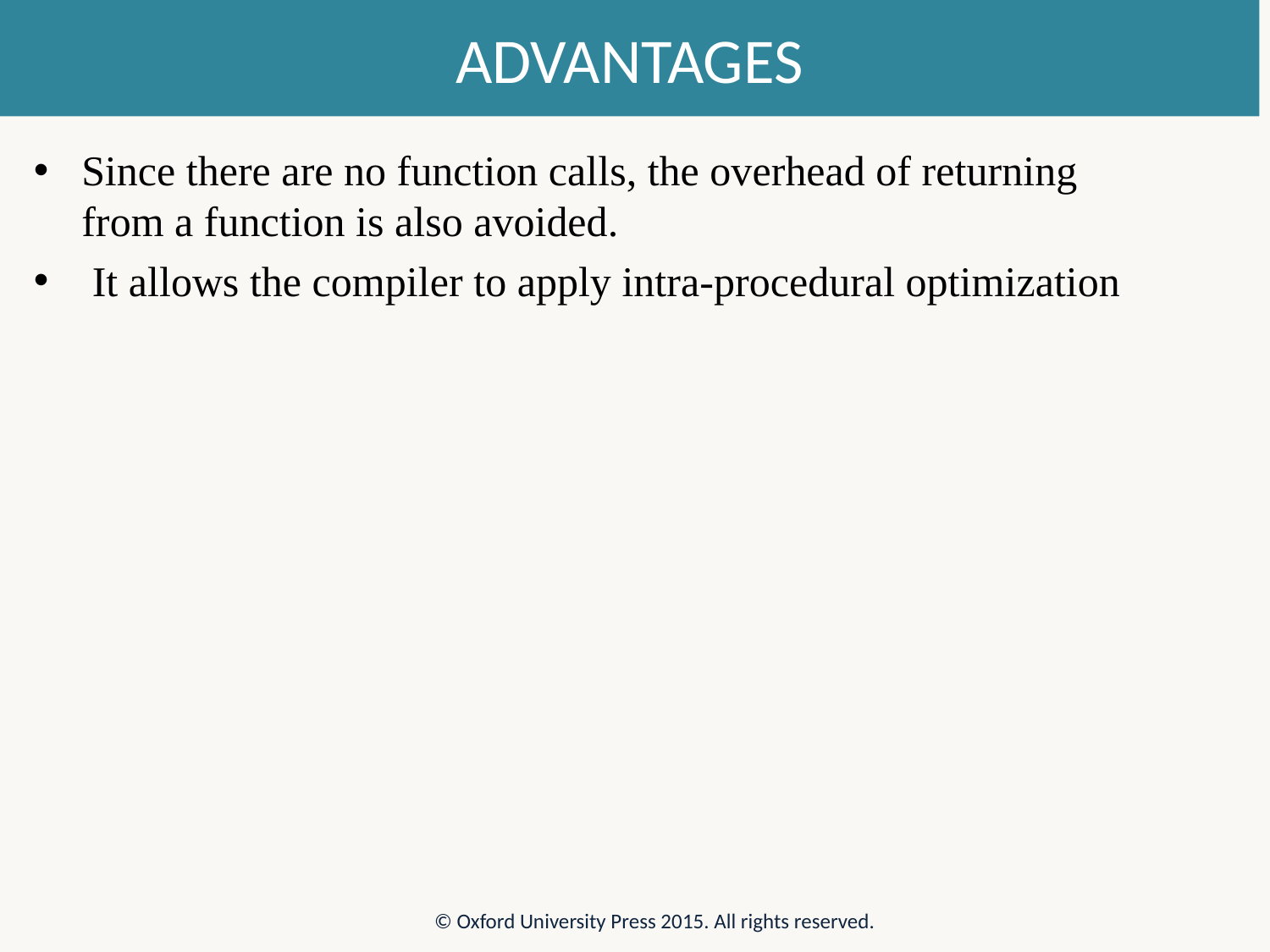

# ADVANTAGES
Since there are no function calls, the overhead of returning from a function is also avoided.
 It allows the compiler to apply intra-procedural optimization

© Oxford University Press 2015. All rights reserved.